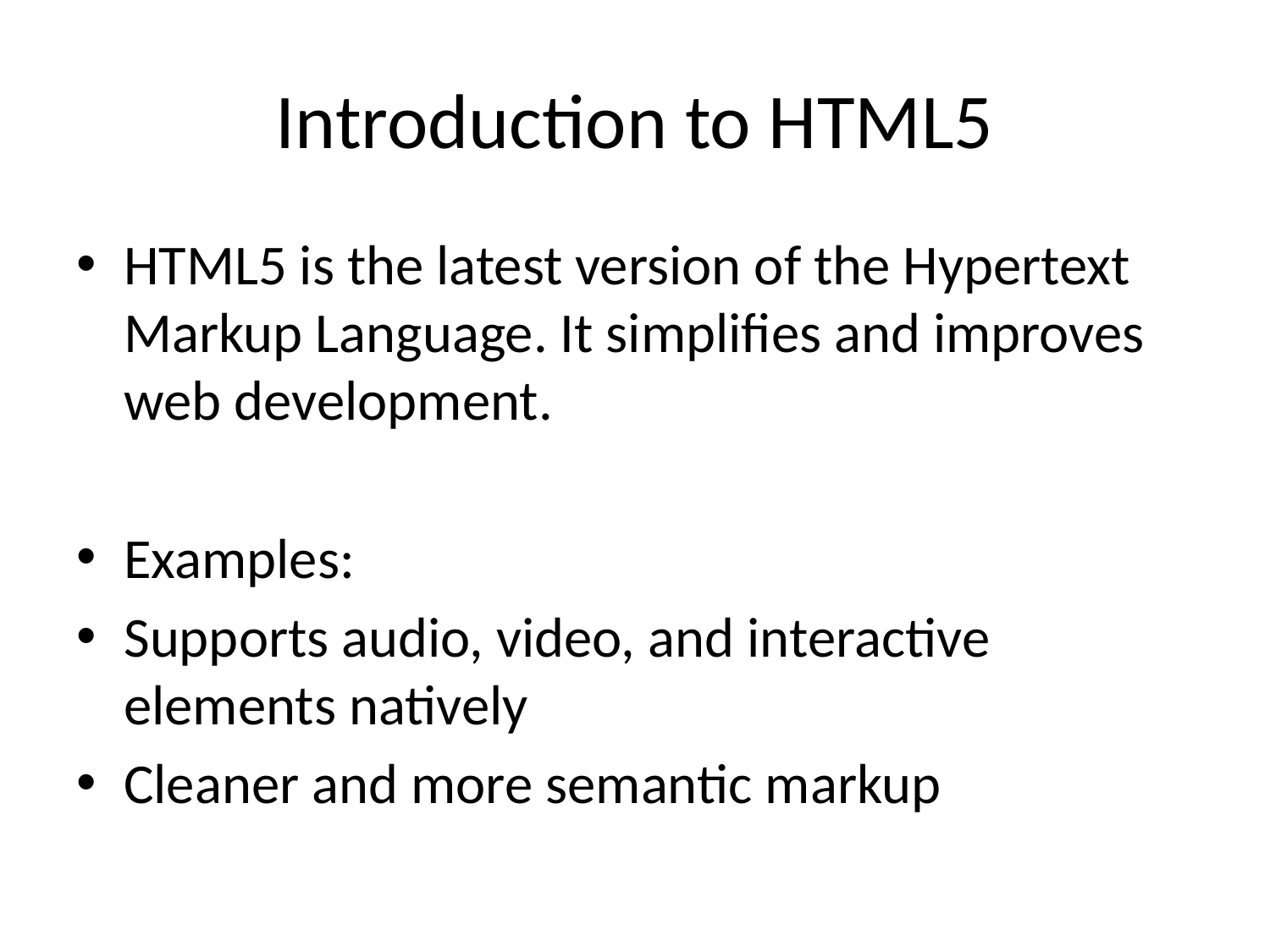

# Introduction to HTML5
HTML5 is the latest version of the Hypertext Markup Language. It simplifies and improves web development.

Examples:
Supports audio, video, and interactive elements natively
Cleaner and more semantic markup